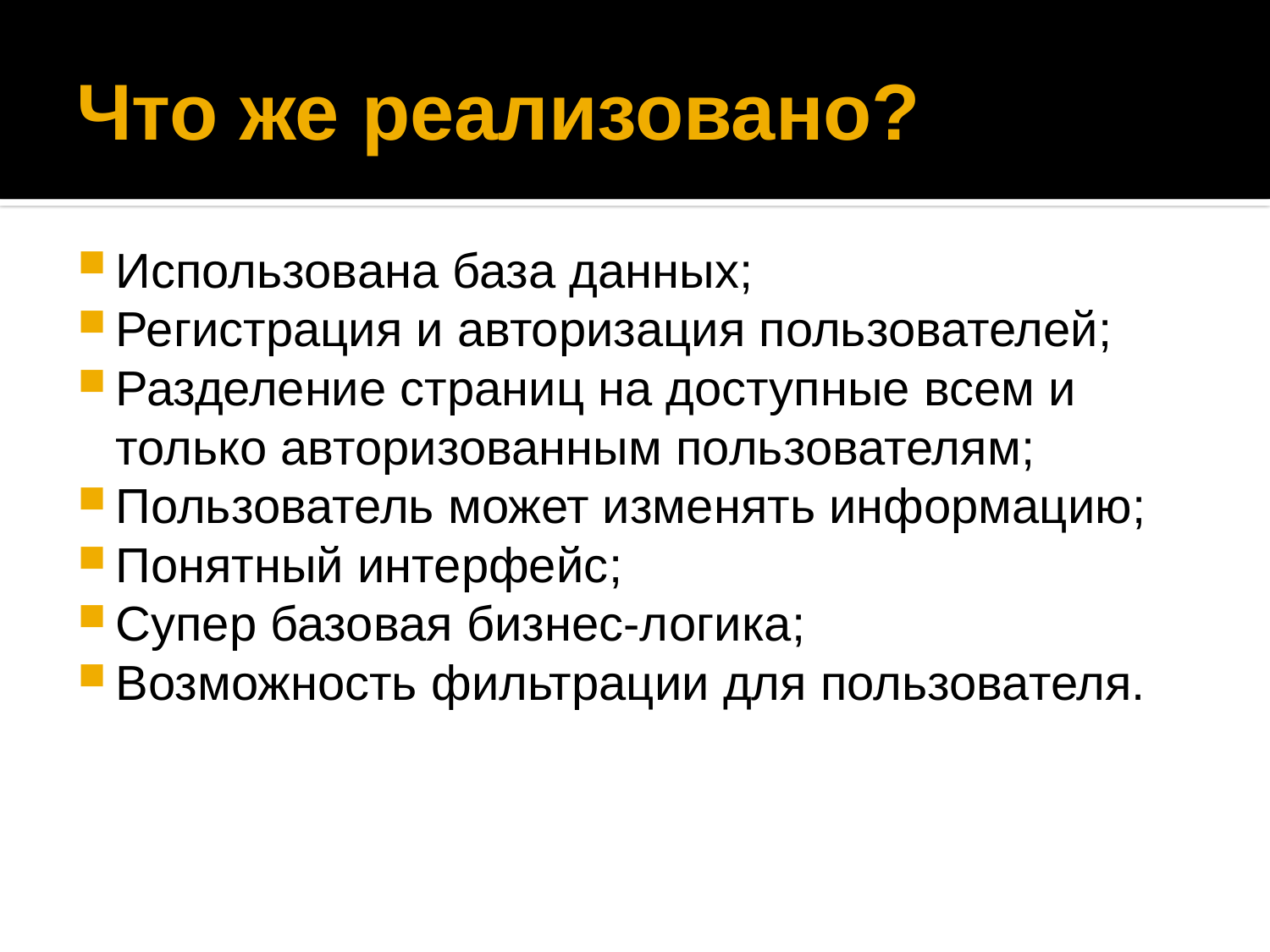

# Что же реализовано?
Использована база данных;
Регистрация и авторизация пользователей;
Разделение страниц на доступные всем и только авторизованным пользователям;
Пользователь может изменять информацию;
Понятный интерфейс;
Супер базовая бизнес-логика;
Возможность фильтрации для пользователя.